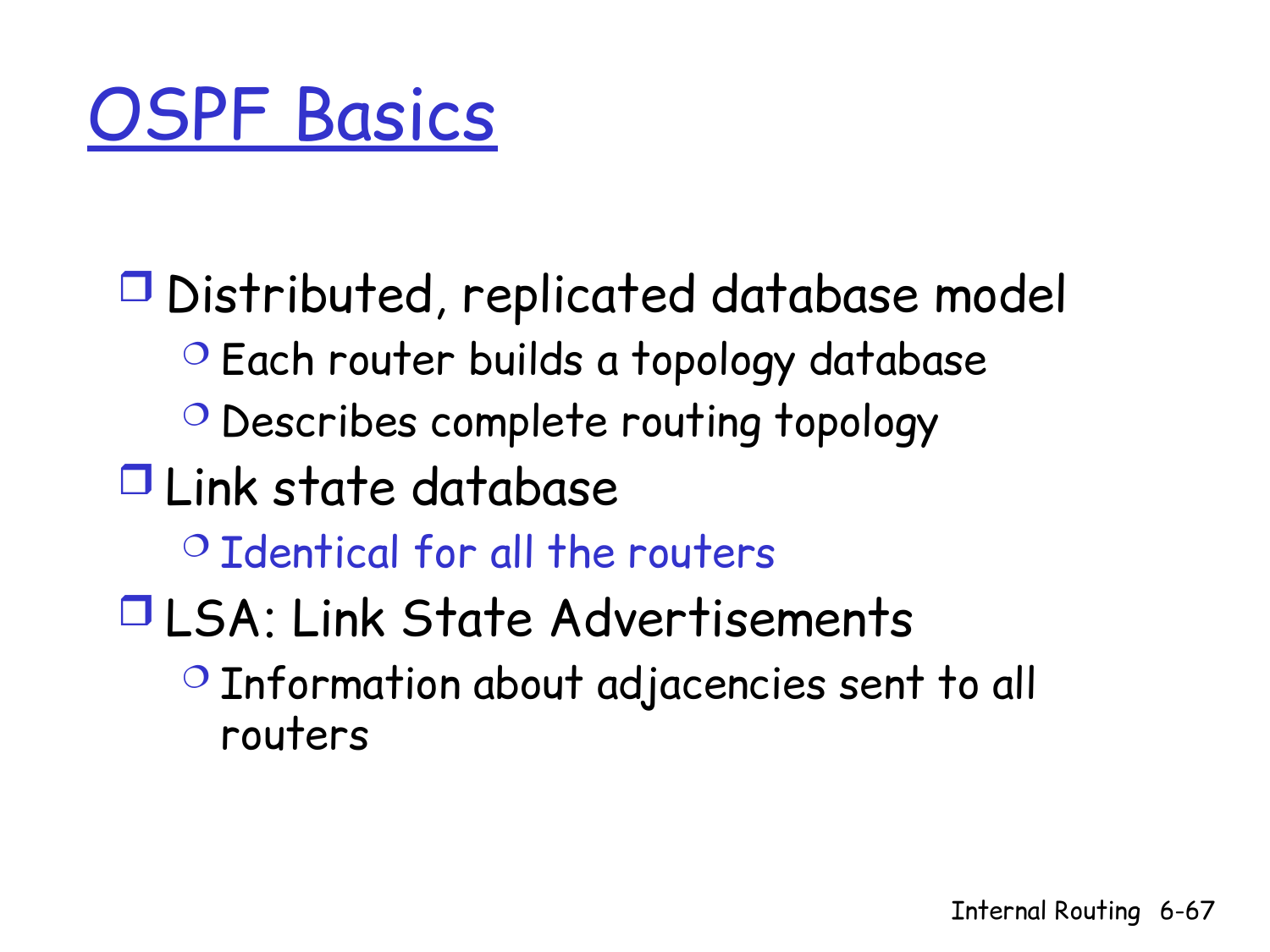

# OSPF Basics
Distributed, replicated database model
Each router builds a topology database
Describes complete routing topology
Link state database
Identical for all the routers
LSA: Link State Advertisements
Information about adjacencies sent to all routers
Internal Routing
6-67